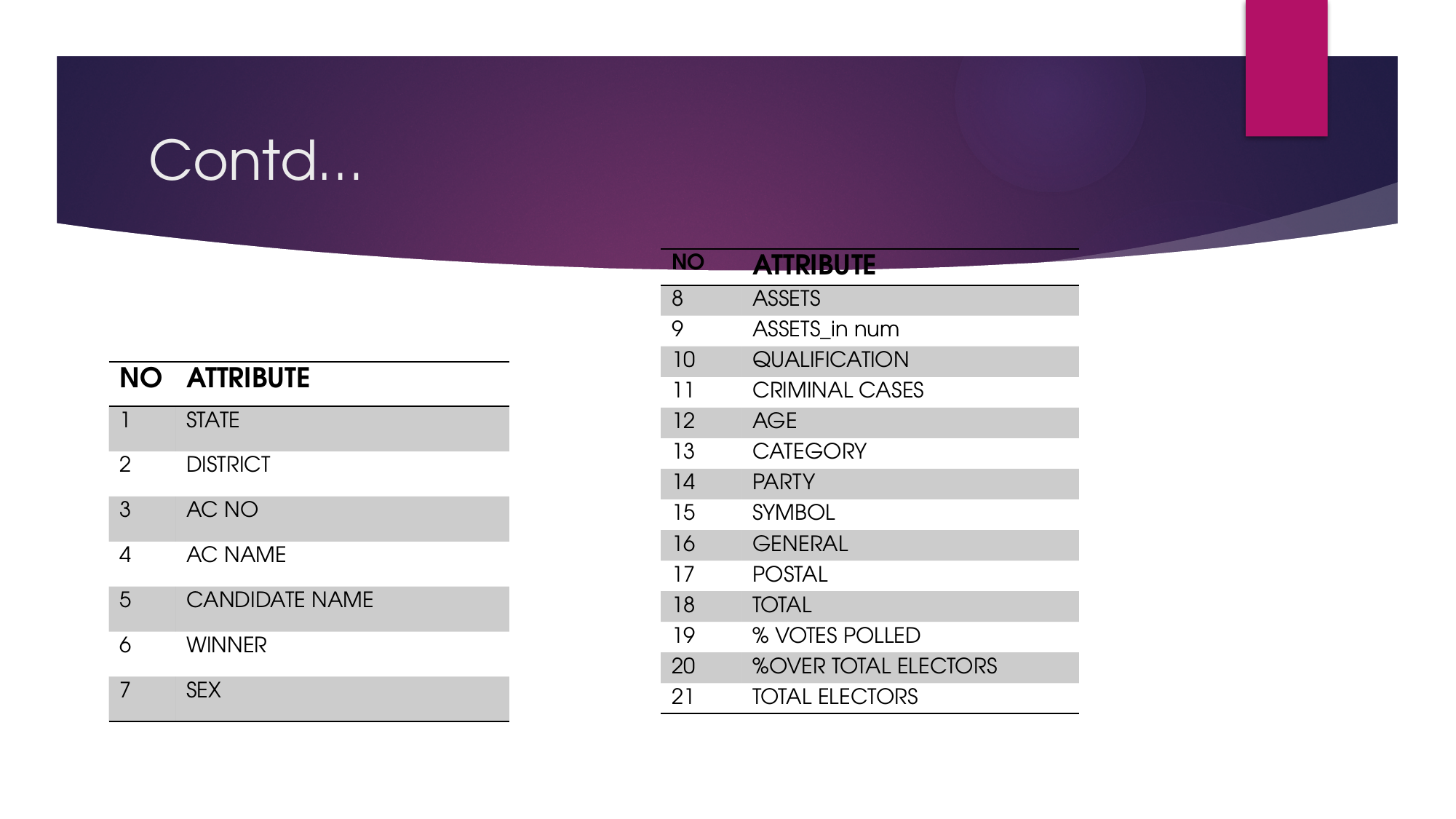

# Contd…
| NO | ATTRIBUTE |
| --- | --- |
| 8 | ASSETS |
| 9 | ASSETS\_in num |
| 10 | QUALIFICATION |
| 11 | CRIMINAL CASES |
| 12 | AGE |
| 13 | CATEGORY |
| 14 | PARTY |
| 15 | SYMBOL |
| 16 | GENERAL |
| 17 | POSTAL |
| 18 | TOTAL |
| 19 | % VOTES POLLED |
| 20 | %OVER TOTAL ELECTORS |
| 21 | TOTAL ELECTORS |
| NO | ATTRIBUTE |
| --- | --- |
| 1 | STATE |
| 2 | DISTRICT |
| 3 | AC NO |
| 4 | AC NAME |
| 5 | CANDIDATE NAME |
| 6 | WINNER |
| 7 | SEX |